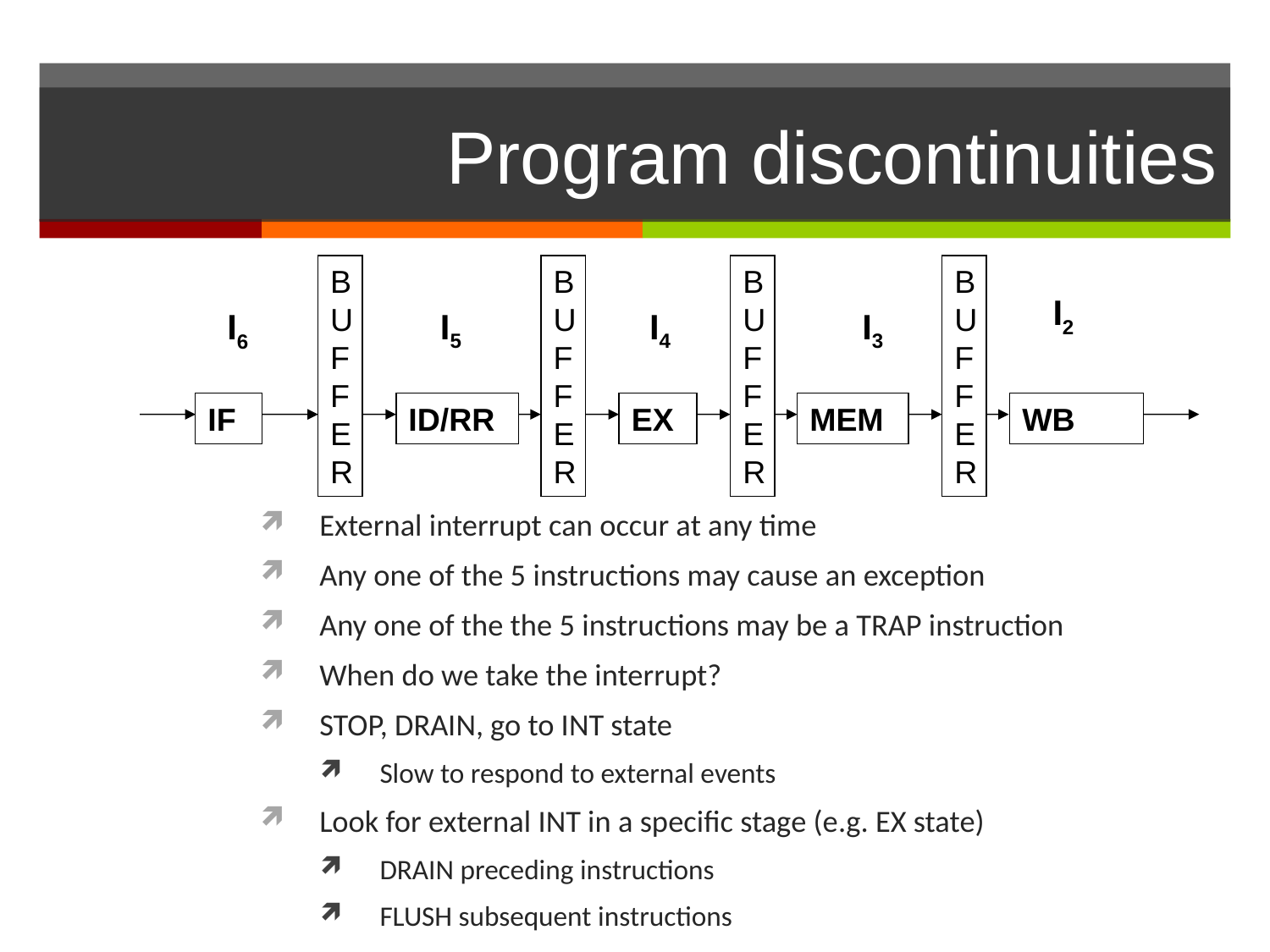

# Program discontinuities
BUF
F
ER
BUF
F
ER
BUF
F
ER
BUF
F
ER
I2

I5
I4
I3
I6
IF
ID/RR
EX
MEM
WB

External interrupt can occur at any time
Any one of the 5 instructions may cause an exception
Any one of the the 5 instructions may be a TRAP instruction
When do we take the interrupt?
STOP, DRAIN, go to INT state
Slow to respond to external events
Look for external INT in a specific stage (e.g. EX state)
DRAIN preceding instructions
FLUSH subsequent instructions